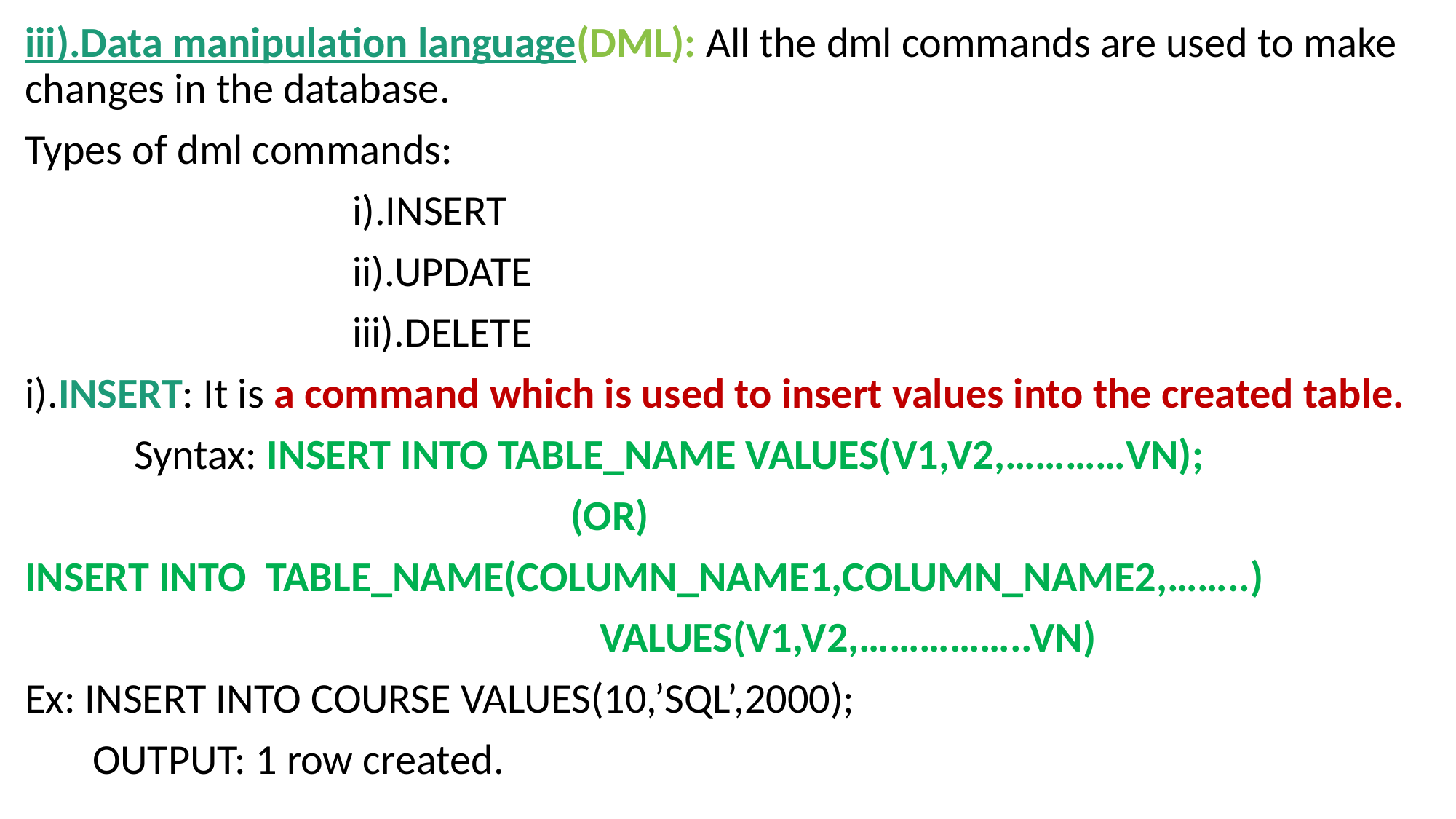

iii).Data manipulation language(DML): All the dml commands are used to make changes in the database.
Types of dml commands:
			i).INSERT
			ii).UPDATE
			iii).DELETE
i).INSERT: It is a command which is used to insert values into the created table.
	Syntax: INSERT INTO TABLE_NAME VALUES(V1,V2,…………VN);
					(OR)
INSERT INTO  TABLE_NAME(COLUMN_NAME1,COLUMN_NAME2,……..)
					   VALUES(V1,V2,……………..VN)
Ex: INSERT INTO COURSE VALUES(10,’SQL’,2000);
       OUTPUT: 1 row created.